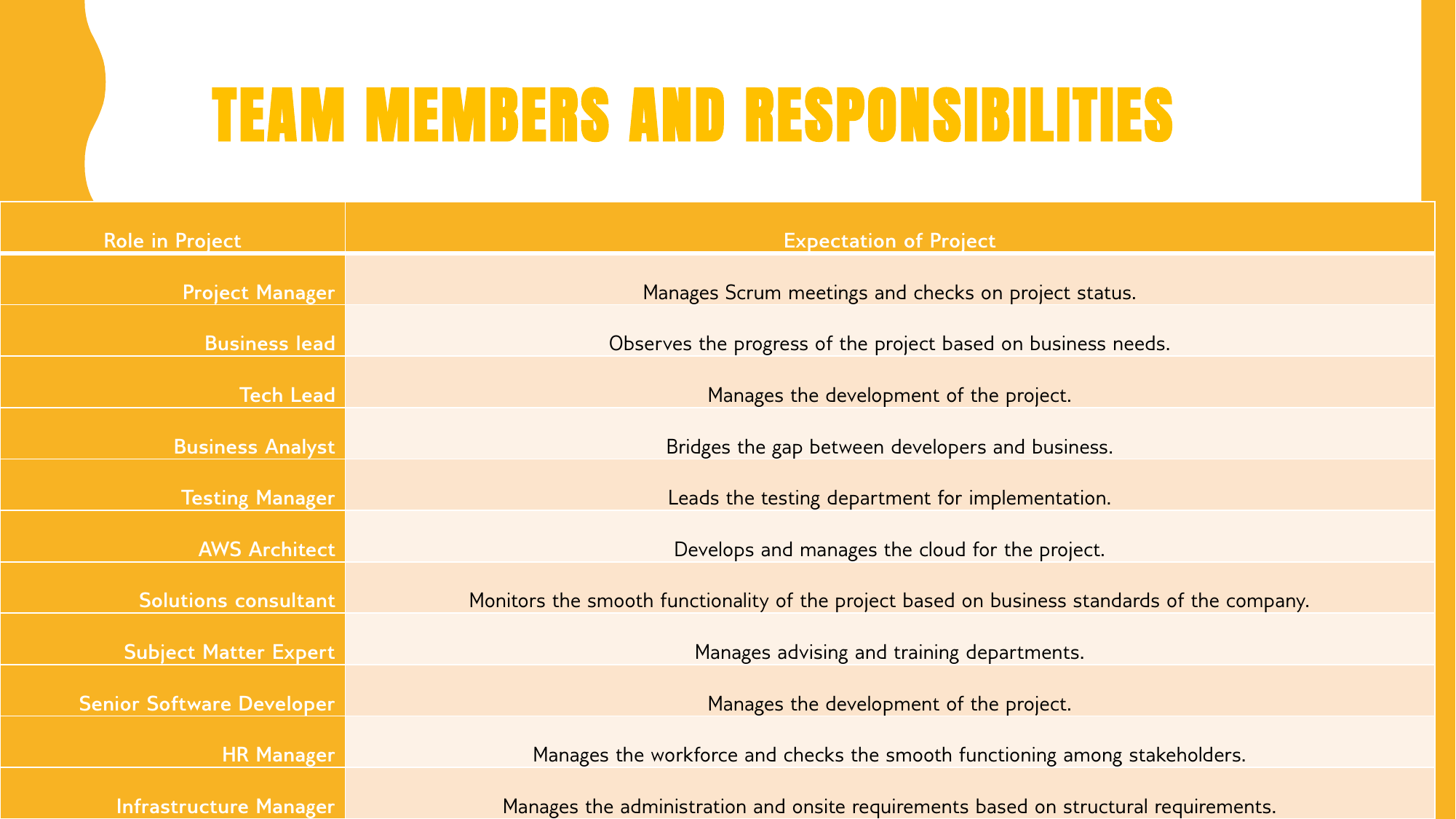

# Team Members and Responsibilities
| Role in Project | Expectation of Project |
| --- | --- |
| Project Manager | Manages Scrum meetings and checks on project status. |
| Business lead | Observes the progress of the project based on business needs. |
| Tech Lead | Manages the development of the project. |
| Business Analyst | Bridges the gap between developers and business. |
| Testing Manager | Leads the testing department for implementation. |
| AWS Architect | Develops and manages the cloud for the project. |
| Solutions consultant | Monitors the smooth functionality of the project based on business standards of the company. |
| Subject Matter Expert | Manages advising and training departments. |
| Senior Software Developer | Manages the development of the project. |
| HR Manager | Manages the workforce and checks the smooth functioning among stakeholders. |
| Infrastructure Manager | Manages the administration and onsite requirements based on structural requirements. |